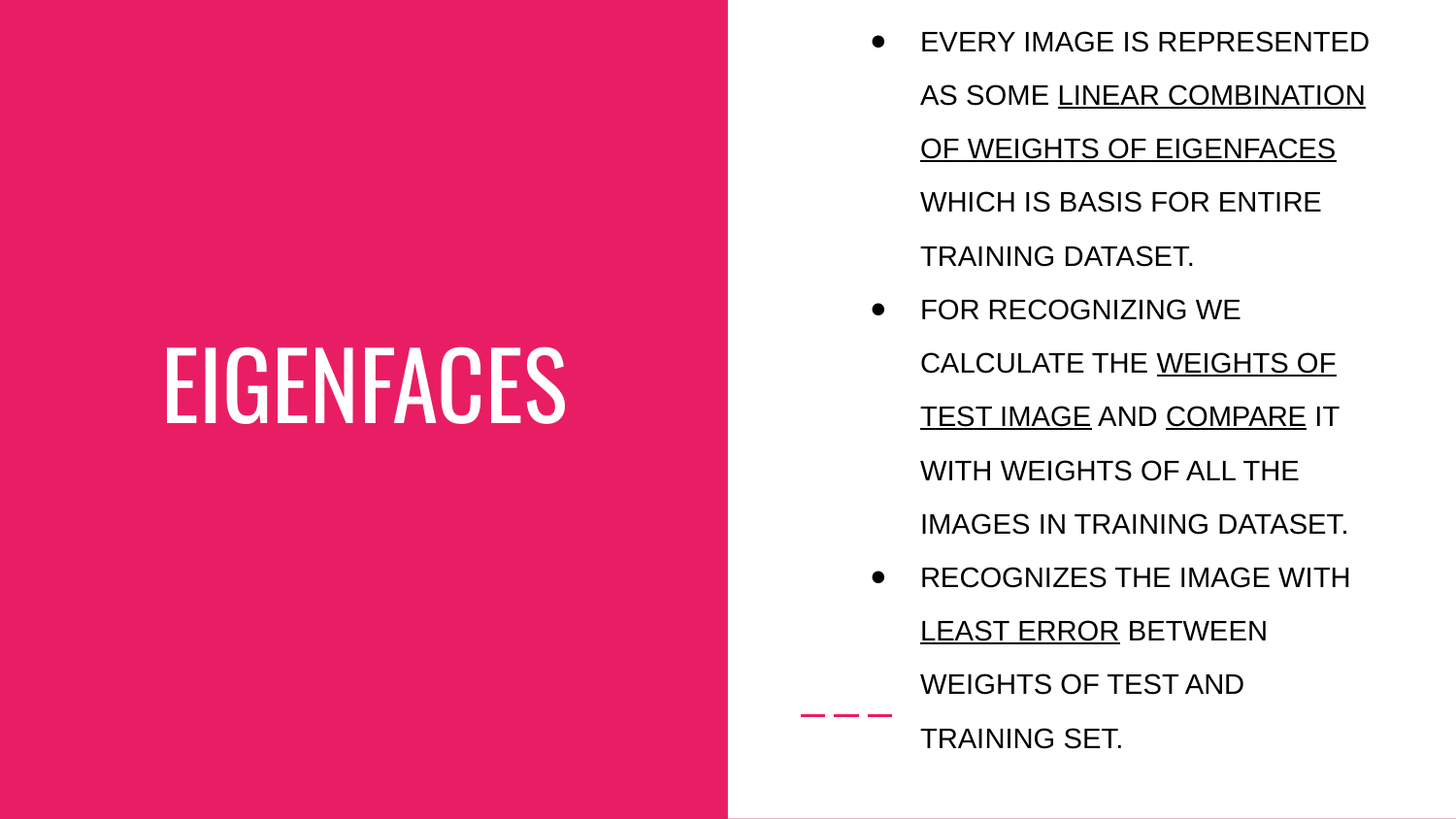

EVERY IMAGE IS REPRESENTED AS SOME LINEAR COMBINATION OF WEIGHTS OF EIGENFACES WHICH IS BASIS FOR ENTIRE TRAINING DATASET.
FOR RECOGNIZING WE CALCULATE THE WEIGHTS OF TEST IMAGE AND COMPARE IT WITH WEIGHTS OF ALL THE IMAGES IN TRAINING DATASET.
RECOGNIZES THE IMAGE WITH LEAST ERROR BETWEEN WEIGHTS OF TEST AND TRAINING SET.

# EIGENFACES